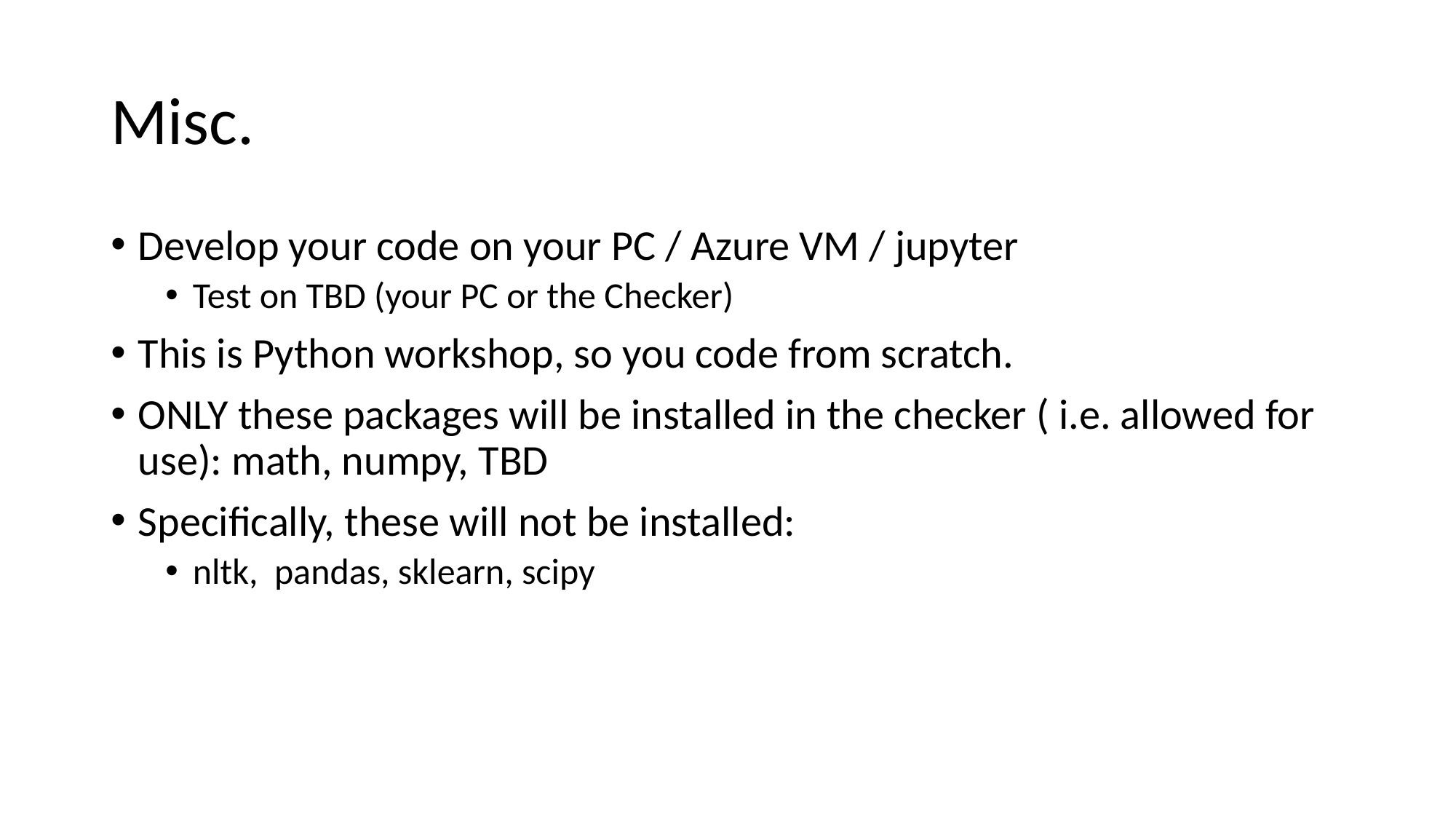

# Misc.
Develop your code on your PC / Azure VM / jupyter
Test on TBD (your PC or the Checker)
This is Python workshop, so you code from scratch.
ONLY these packages will be installed in the checker ( i.e. allowed for use): math, numpy, TBD
Specifically, these will not be installed:
nltk,  pandas, sklearn, scipy